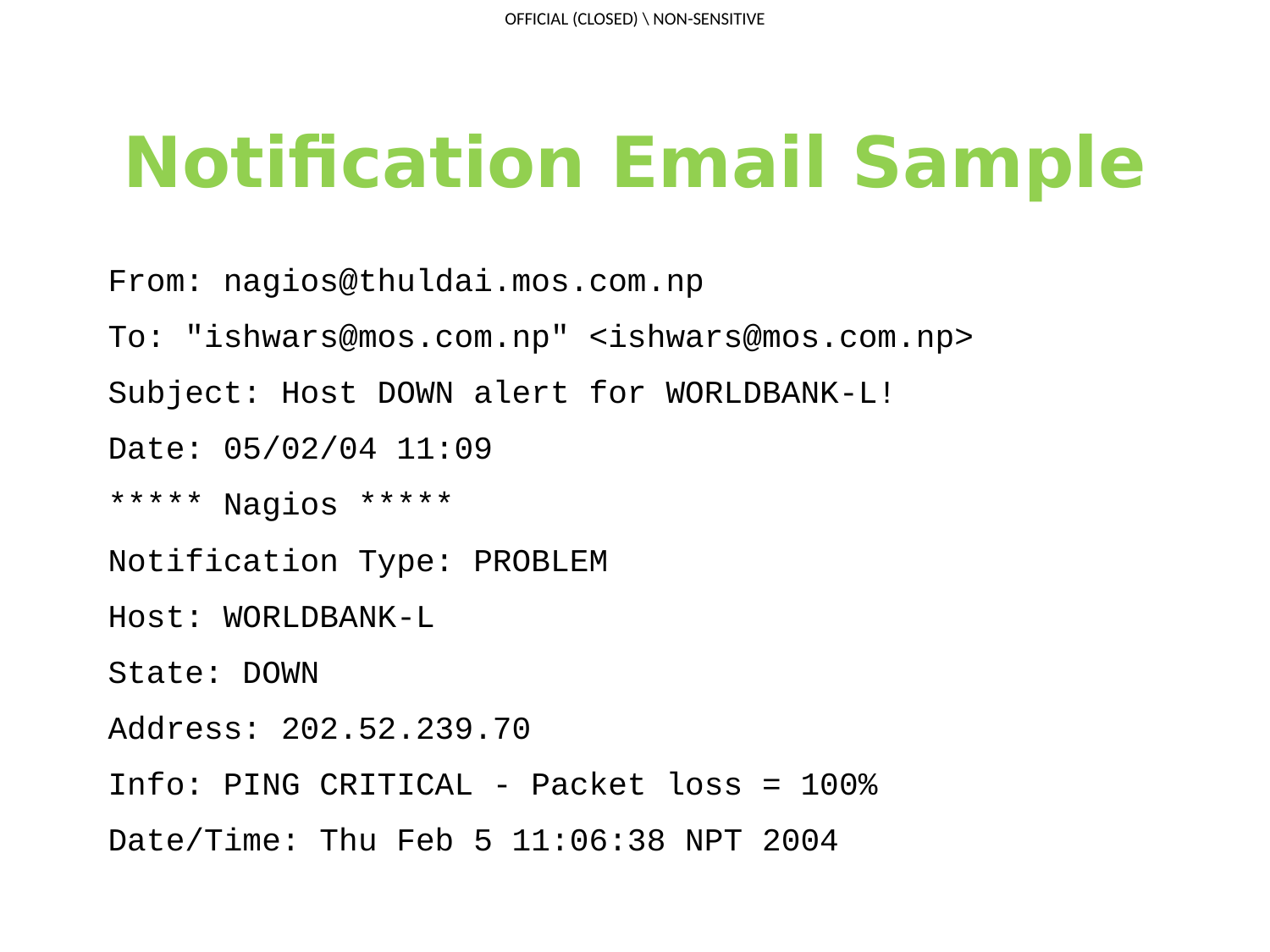

Notification Email Sample
From: nagios@thuldai.mos.com.np
To: "ishwars@mos.com.np" <ishwars@mos.com.np>
Subject: Host DOWN alert for WORLDBANK-L!
Date: 05/02/04 11:09
***** Nagios *****
Notification Type: PROBLEM
Host: WORLDBANK-L
State: DOWN
Address: 202.52.239.70
Info: PING CRITICAL - Packet loss = 100%
Date/Time: Thu Feb 5 11:06:38 NPT 2004